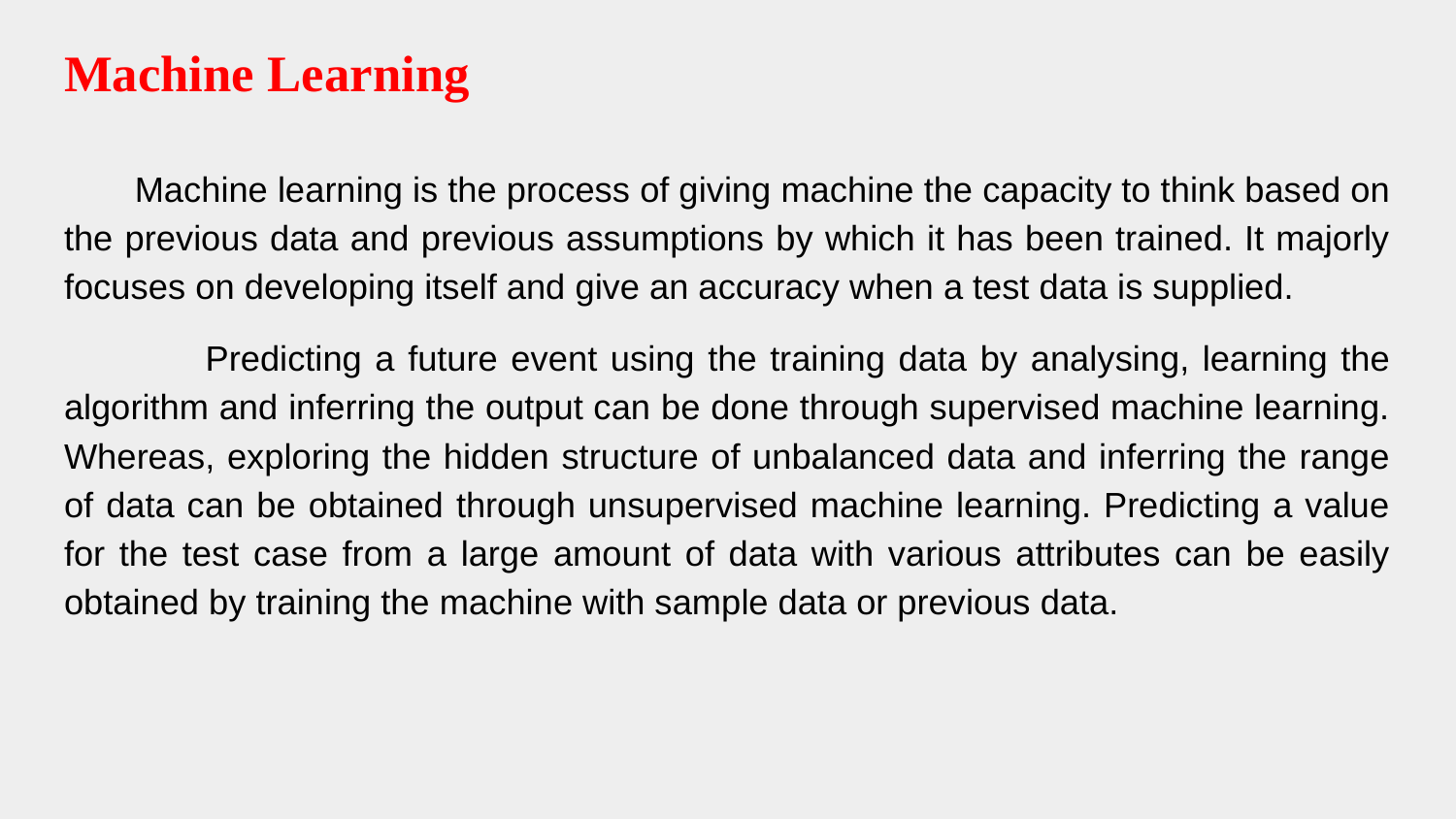

# Machine Learning
Machine learning is the process of giving machine the capacity to think based on the previous data and previous assumptions by which it has been trained. It majorly focuses on developing itself and give an accuracy when a test data is supplied.
	Predicting a future event using the training data by analysing, learning the algorithm and inferring the output can be done through supervised machine learning. Whereas, exploring the hidden structure of unbalanced data and inferring the range of data can be obtained through unsupervised machine learning. Predicting a value for the test case from a large amount of data with various attributes can be easily obtained by training the machine with sample data or previous data.